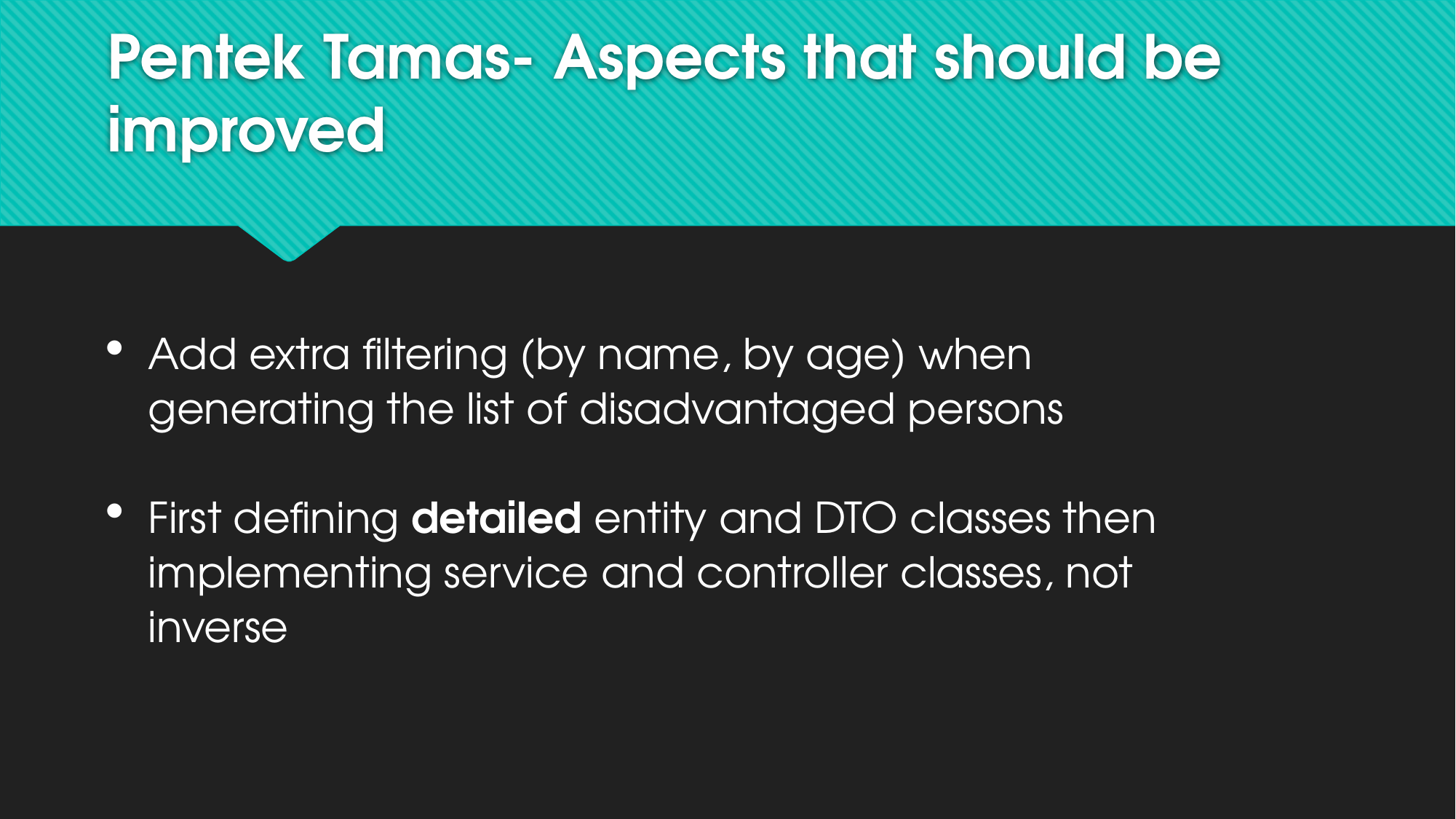

# Pentek Tamas- Aspects that should be improved
Add extra filtering (by name, by age) when generating the list of disadvantaged persons

First defining detailed entity and DTO classes then implementing service and controller classes, not inverse